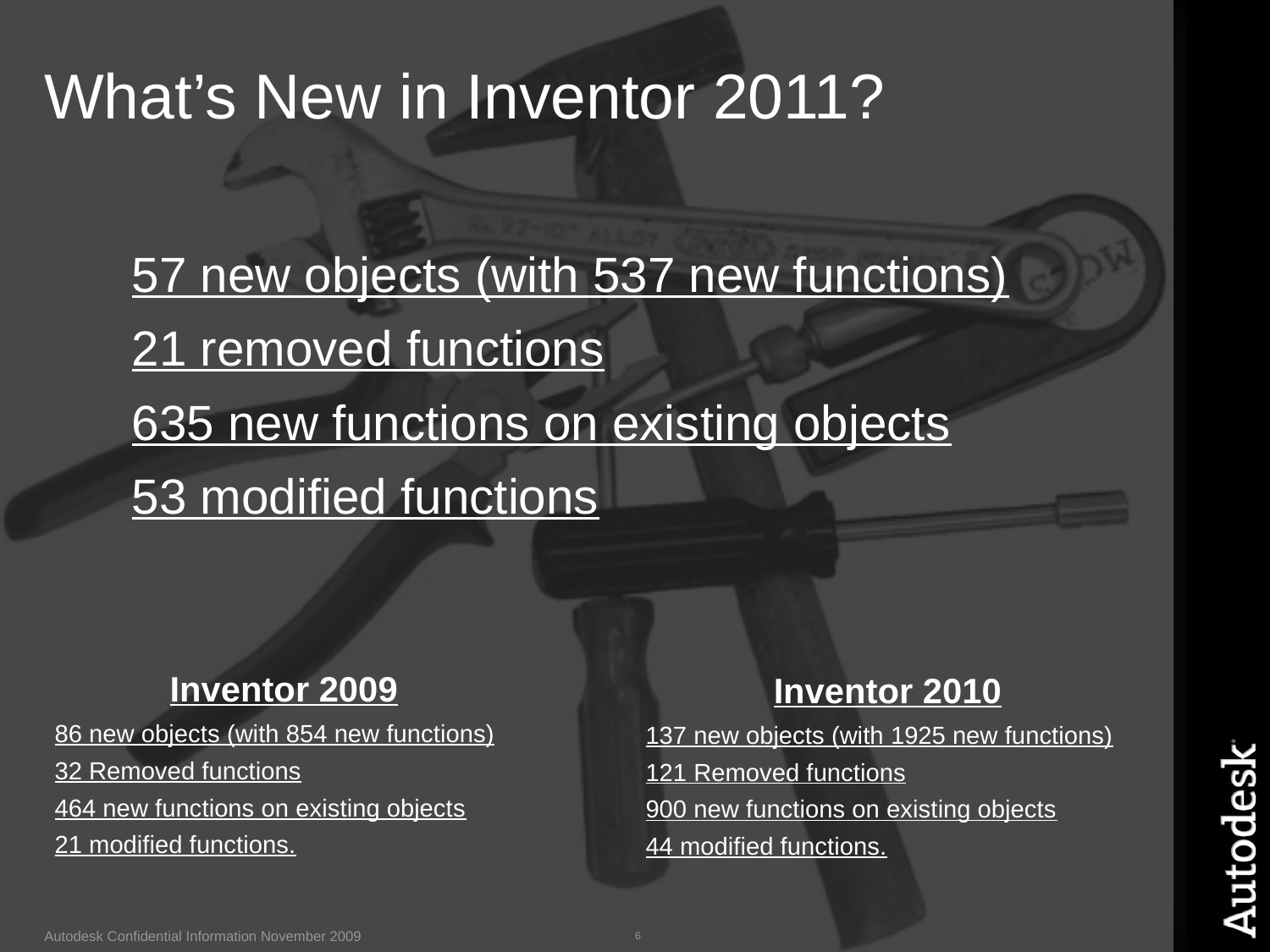

# What’s New in Inventor 2011?
57 new objects (with 537 new functions)
21 removed functions
635 new functions on existing objects
53 modified functions
Inventor 2009
86 new objects (with 854 new functions)
32 Removed functions
464 new functions on existing objects
21 modified functions.
Inventor 2010
137 new objects (with 1925 new functions)
121 Removed functions
900 new functions on existing objects
44 modified functions.